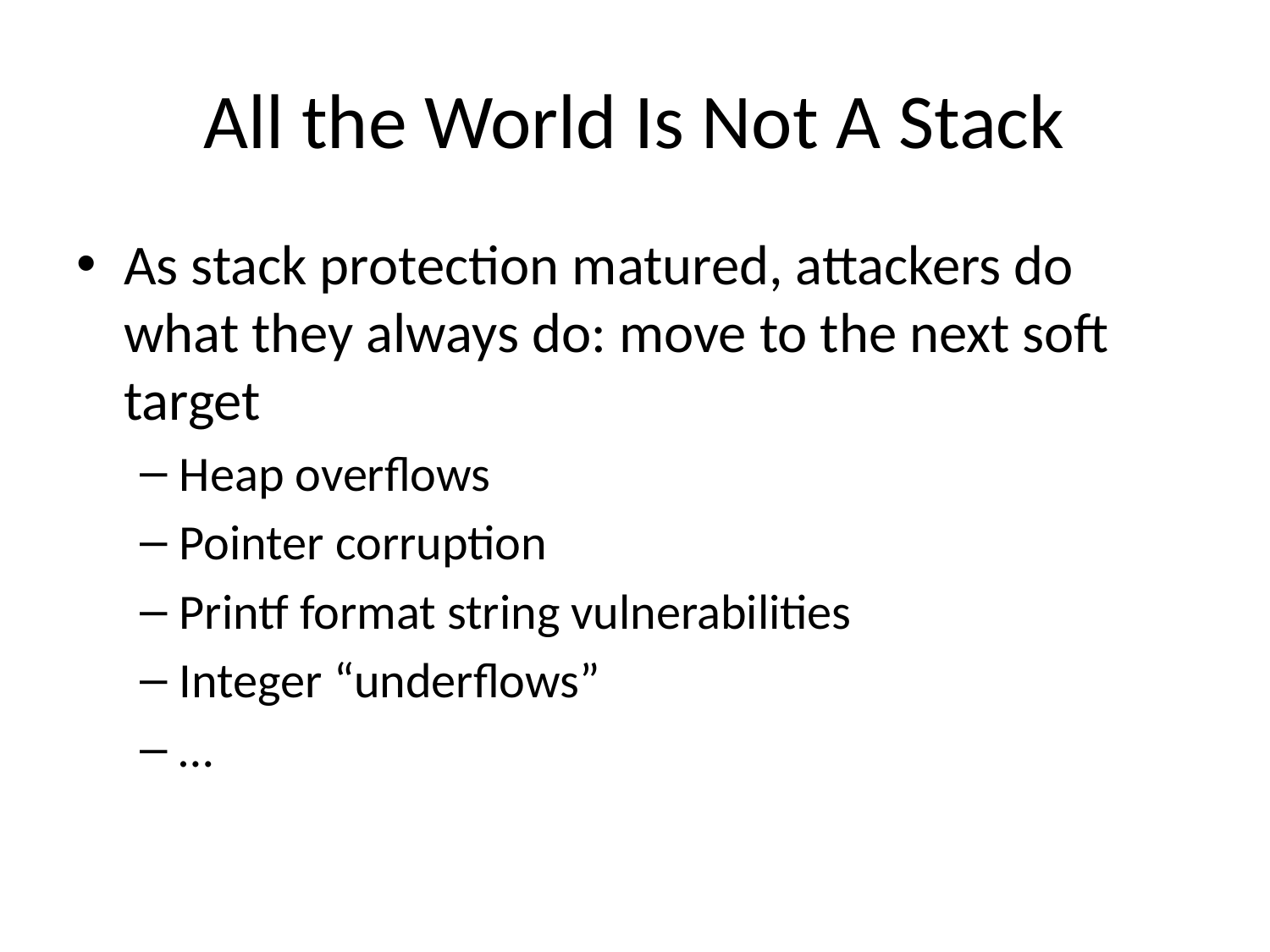

# All the World Is Not A Stack
As stack protection matured, attackers do what they always do: move to the next soft target
Heap overflows
Pointer corruption
Printf format string vulnerabilities
Integer “underflows”
…